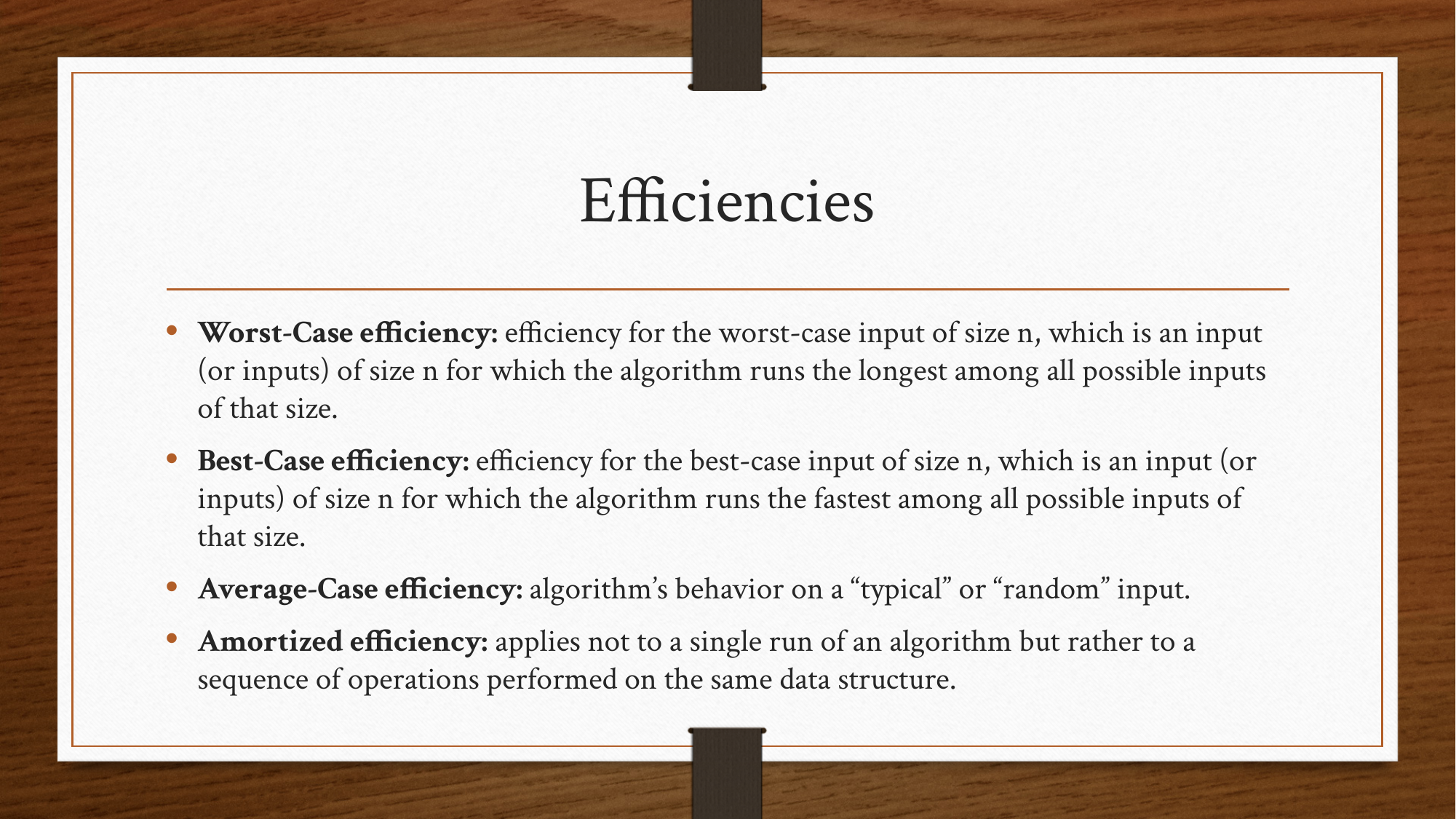

# Efficiencies
Worst-Case efficiency: efficiency for the worst-case input of size n, which is an input (or inputs) of size n for which the algorithm runs the longest among all possible inputs of that size.
Best-Case efficiency: efficiency for the best-case input of size n, which is an input (or inputs) of size n for which the algorithm runs the fastest among all possible inputs of that size.
Average-Case efficiency: algorithm’s behavior on a “typical” or “random” input.
Amortized efficiency: applies not to a single run of an algorithm but rather to a sequence of operations performed on the same data structure.